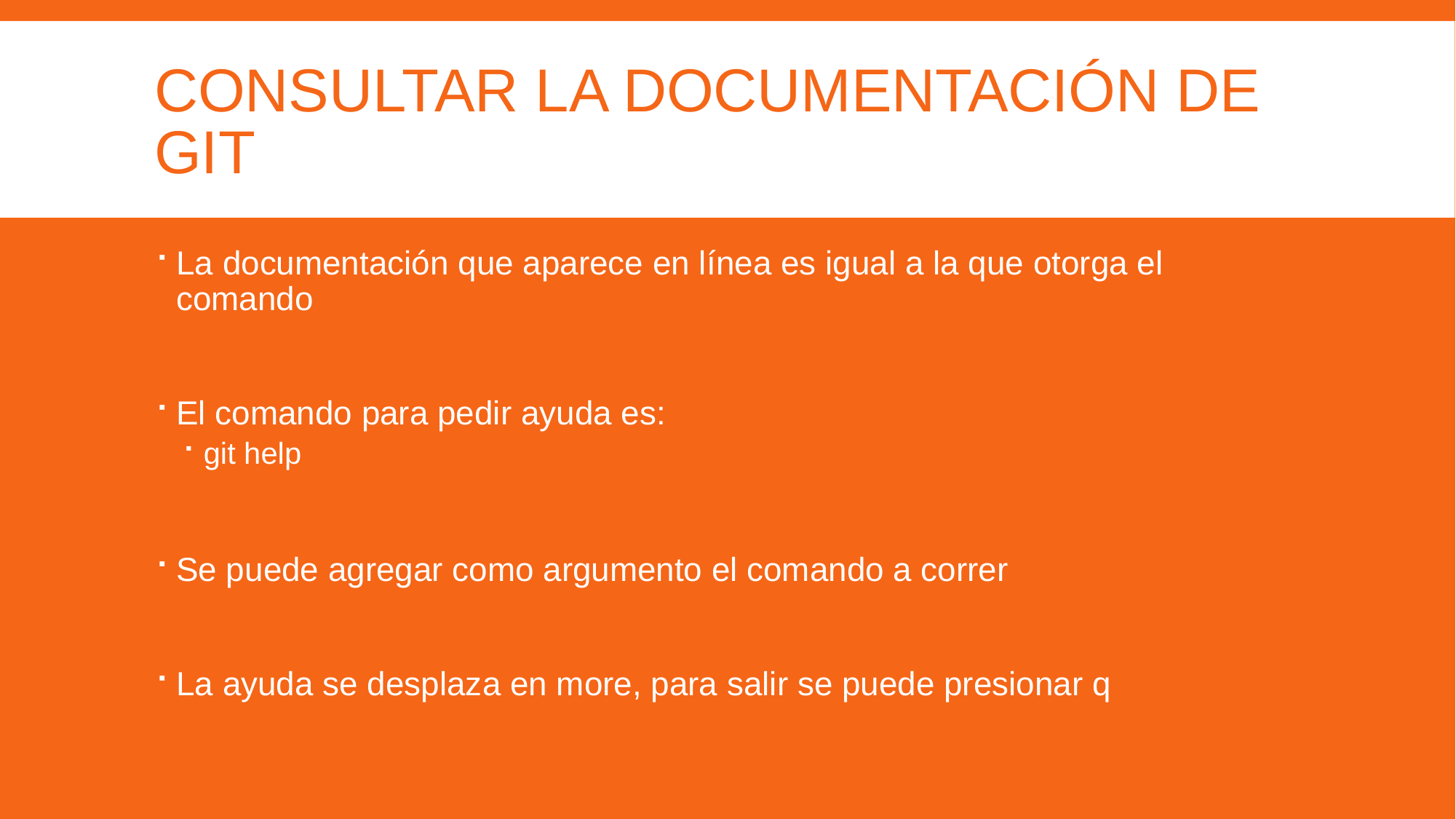

# Consultar la documentación de git
La documentación que aparece en línea es igual a la que otorga el comando

El comando para pedir ayuda es:
git help

Se puede agregar como argumento el comando a correr

La ayuda se desplaza en more, para salir se puede presionar q